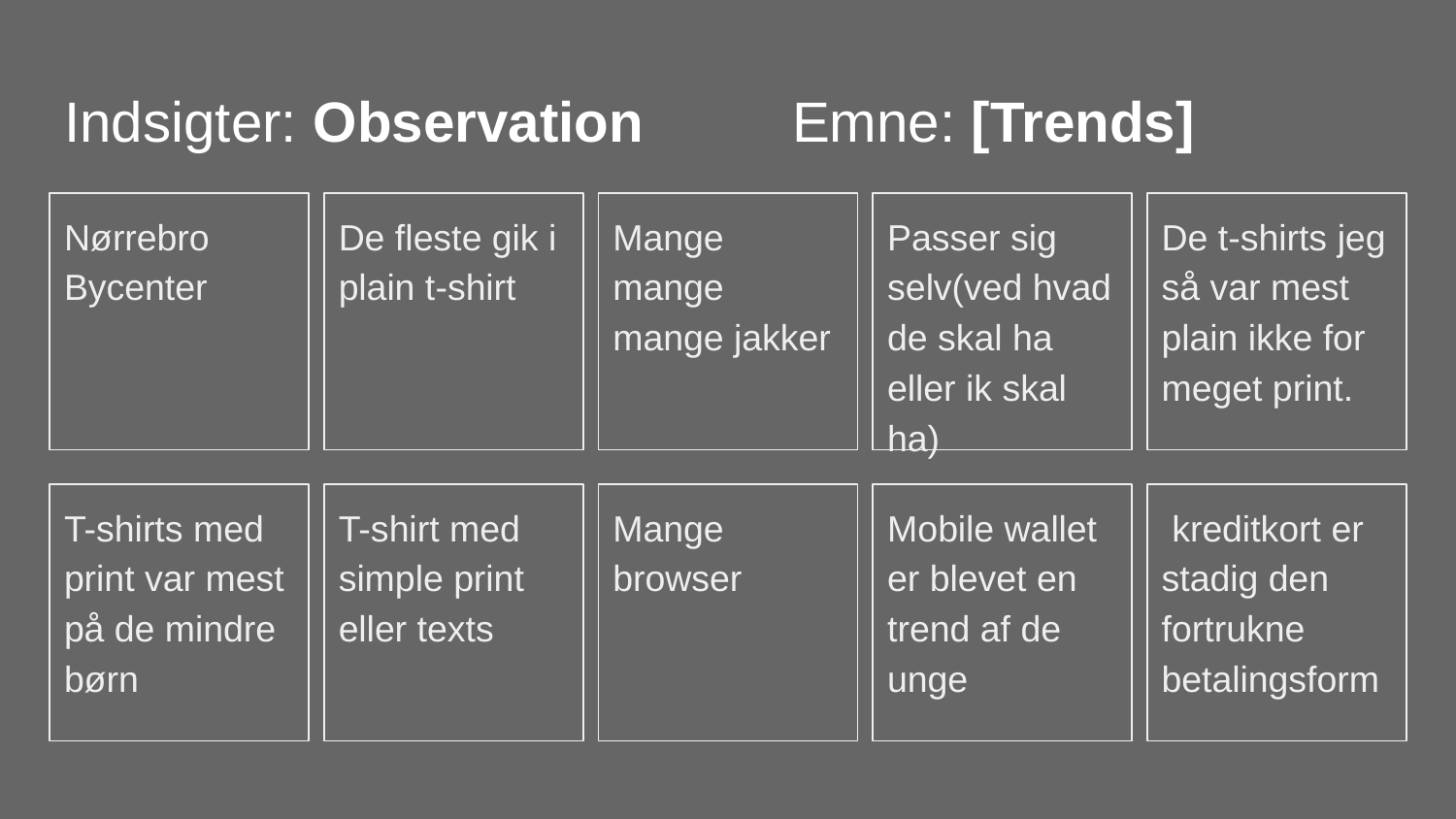

# Indsigter: Observation		Emne: [Trends]
Nørrebro Bycenter
De fleste gik i plain t-shirt
Mange mange mange jakker
Passer sig selv(ved hvad de skal ha eller ik skal ha)
De t-shirts jeg så var mest plain ikke for meget print.
T-shirts med print var mest på de mindre børn
T-shirt med simple print eller texts
Mange browser

Mobile wallet er blevet en trend af de unge
 kreditkort er stadig den fortrukne betalingsform